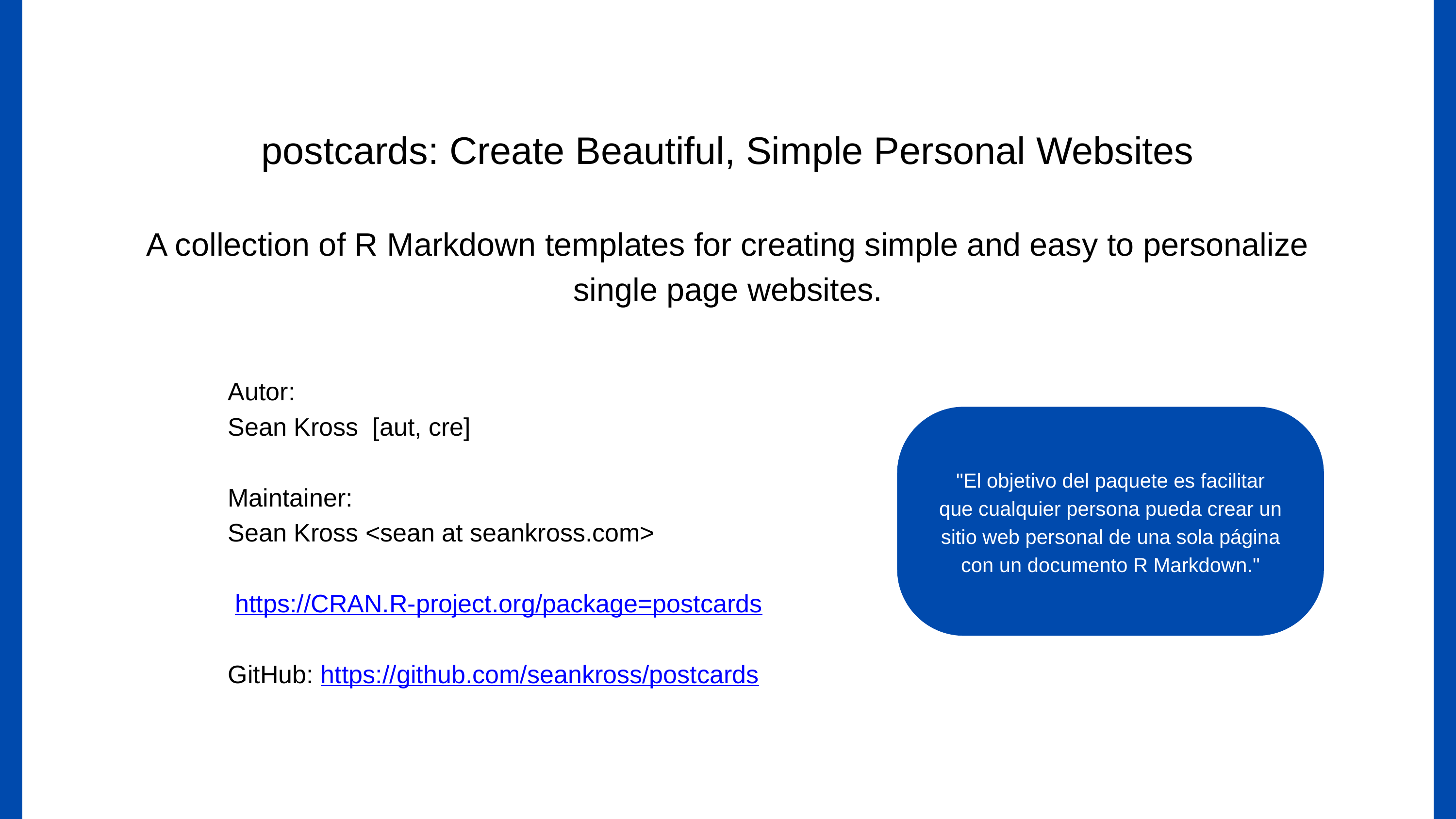

postcards: Create Beautiful, Simple Personal Websites

A collection of R Markdown templates for creating simple and easy to personalize single page websites.
| Autor: Sean Kross [aut, cre] Maintainer: Sean Kross <sean at seankross.com> https://CRAN.R-project.org/package=postcards GitHub: https://github.com/seankross/postcards |
| --- |

"El objetivo del paquete es facilitar que cualquier persona pueda crear un sitio web personal de una sola página con un documento R Markdown."